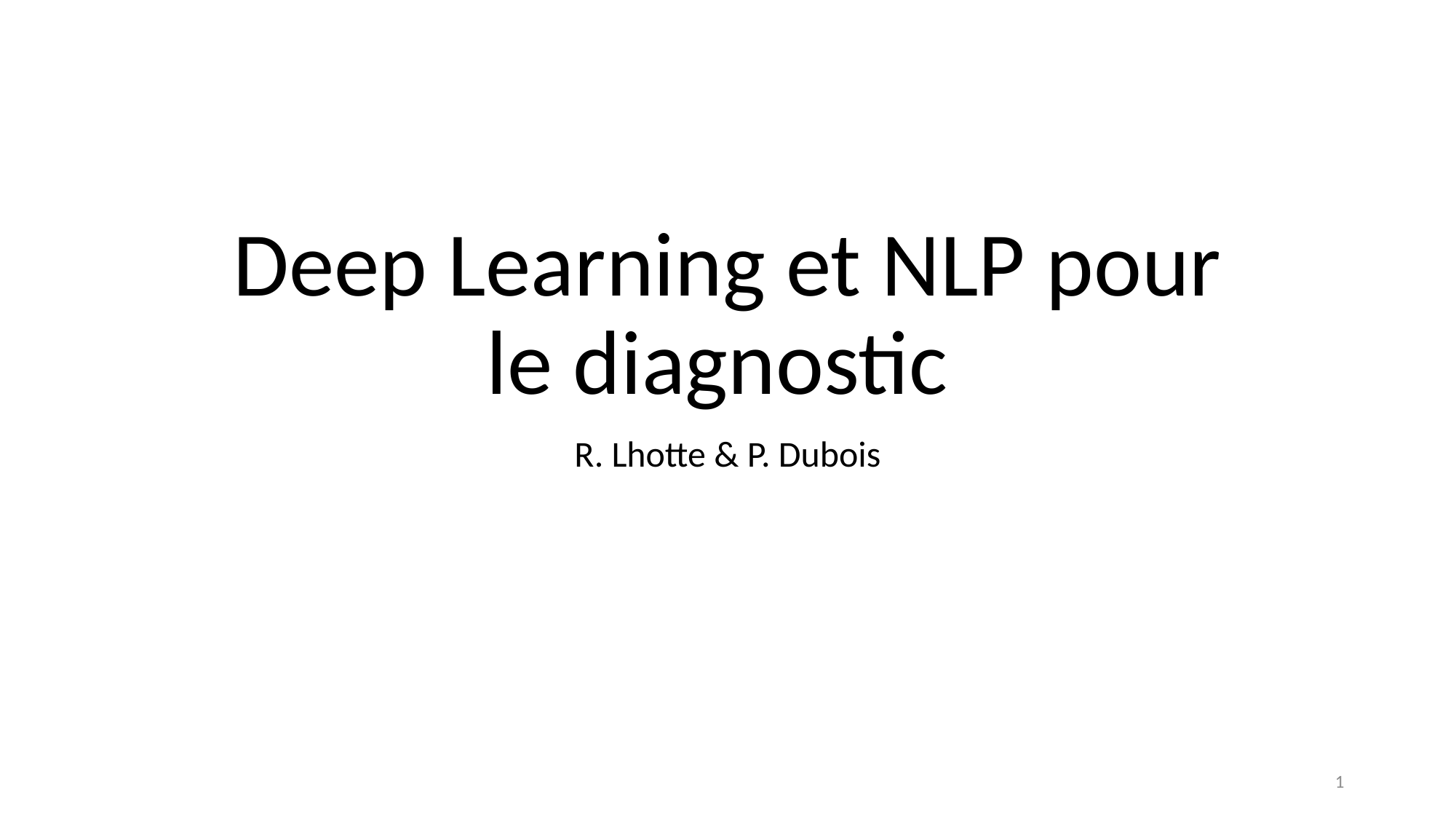

# Deep Learning et NLP pour le diagnostic
R. Lhotte & P. Dubois
1